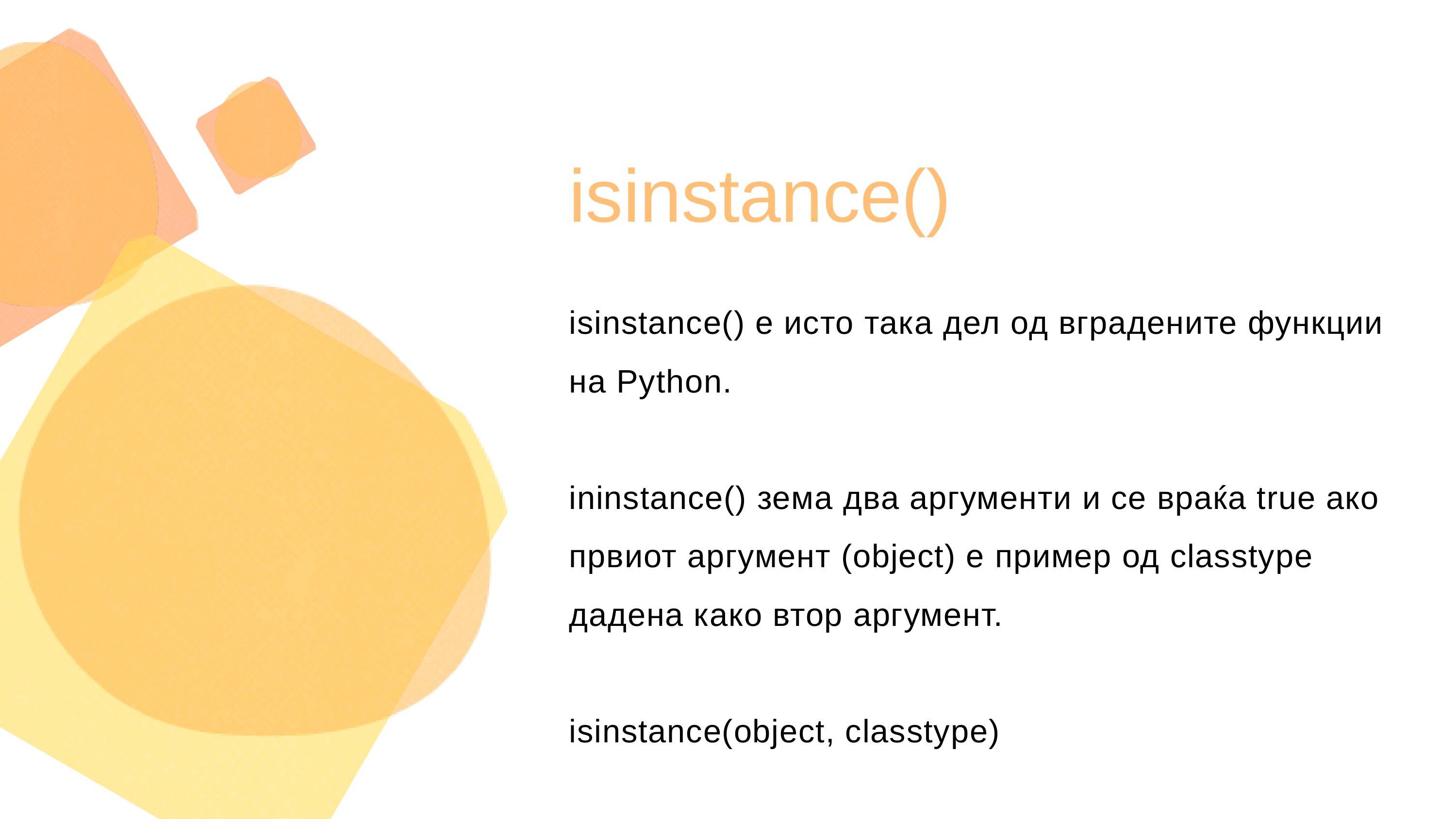

isinstance()
isinstance() е исто така дел од вградените функции на Python.

ininstance() зема два аргументи и се враќа true ако првиот аргумент (object) е пример од classtype дадена како втор аргумент.

isinstance(object, classtype)